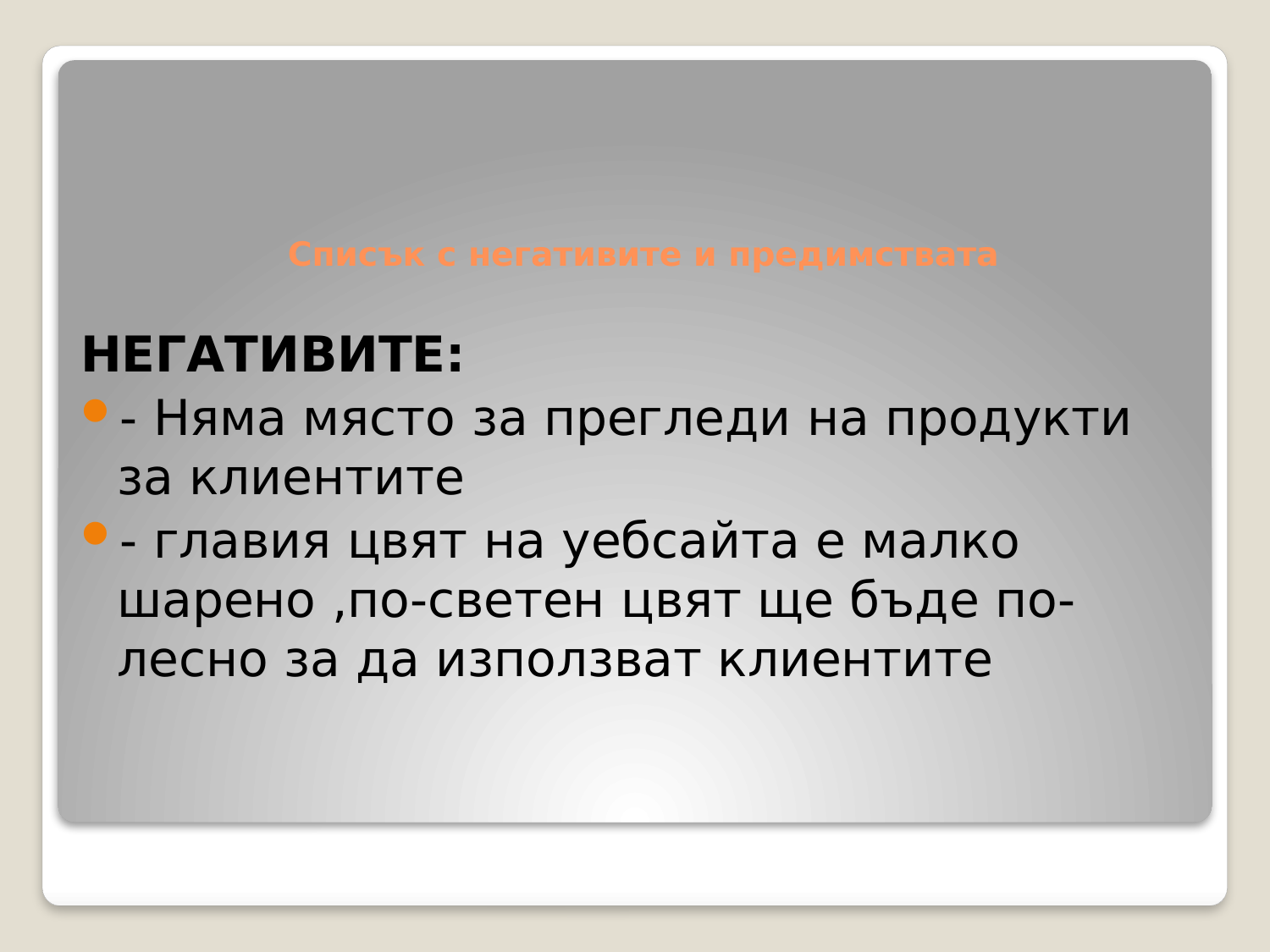

# Списък с негативите и предимствата

Негативите:
- Няма място за прегледи на продукти за клиентите
- главия цвят на уебсайта е малко шарено ,по-светен цвят ще бъде по-лесно за да използват клиентите